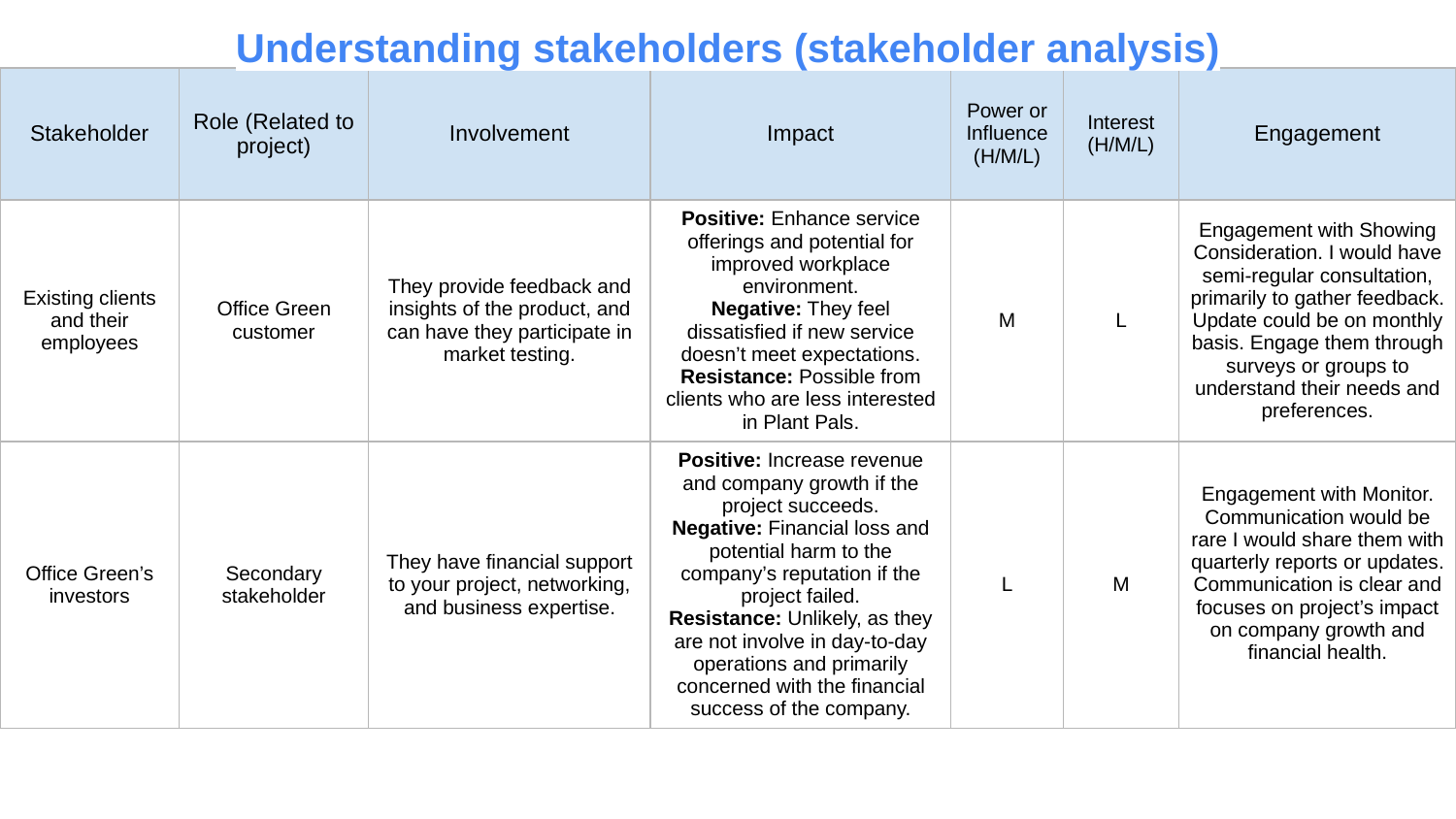

Understanding stakeholders (stakeholder analysis)
| Stakeholder | Role (Related to project) | Involvement | Impact | Power or Influence (H/M/L) | Interest (H/M/L) | Engagement |
| --- | --- | --- | --- | --- | --- | --- |
| Existing clients and their employees | Office Green customer | They provide feedback and insights of the product, and can have they participate in market testing. | Positive: Enhance service offerings and potential for improved workplace environment. Negative: They feel dissatisfied if new service doesn’t meet expectations. Resistance: Possible from clients who are less interested in Plant Pals. | M | L | Engagement with Showing Consideration. I would have semi-regular consultation, primarily to gather feedback. Update could be on monthly basis. Engage them through surveys or groups to understand their needs and preferences. |
| Office Green’s investors | Secondary stakeholder | They have financial support to your project, networking, and business expertise. | Positive: Increase revenue and company growth if the project succeeds. Negative: Financial loss and potential harm to the company’s reputation if the project failed. Resistance: Unlikely, as they are not involve in day-to-day operations and primarily concerned with the financial success of the company. | L | M | Engagement with Monitor. Communication would be rare I would share them with quarterly reports or updates. Communication is clear and focuses on project’s impact on company growth and financial health. |